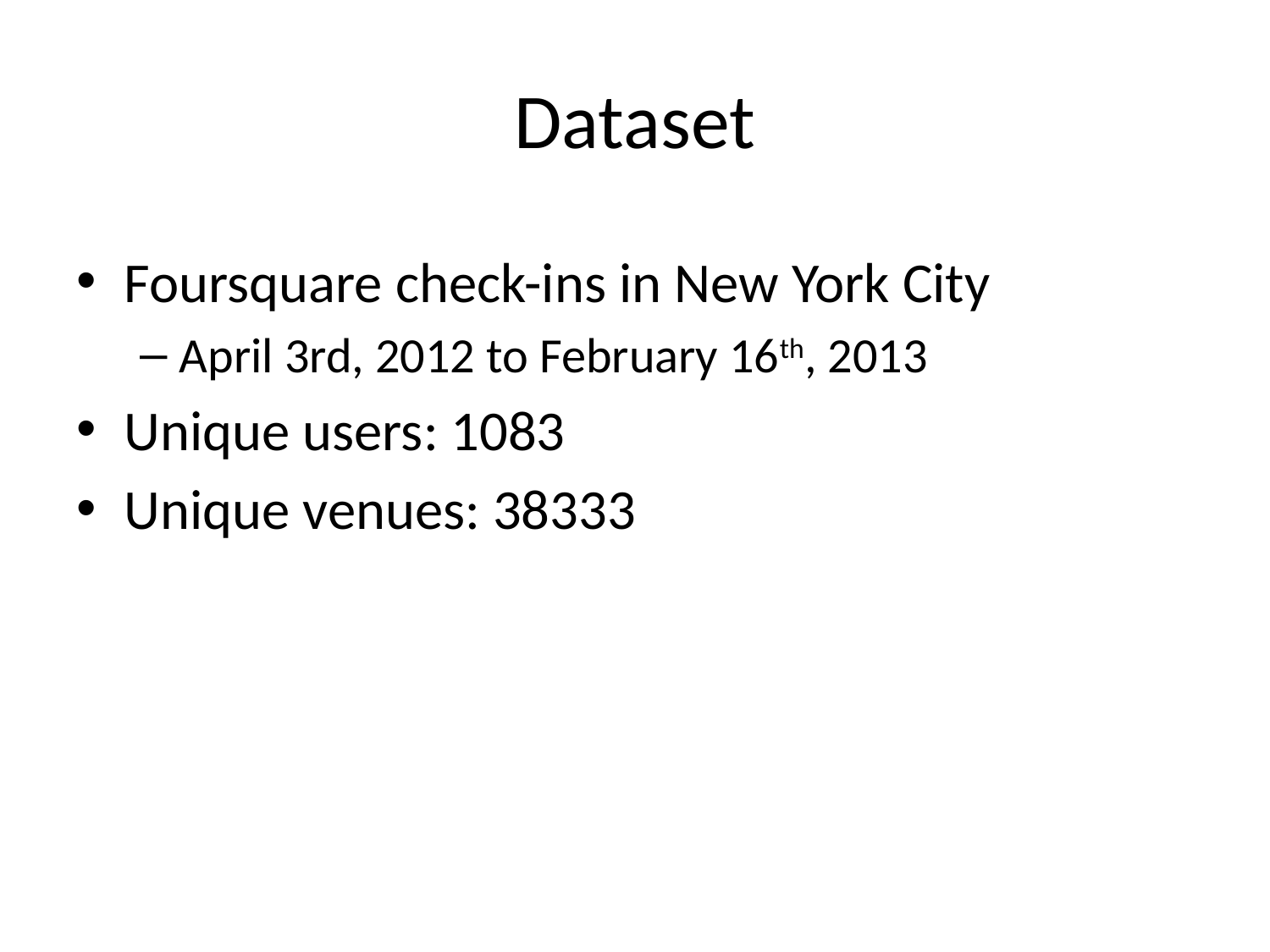

# Dataset
Foursquare check-ins in New York City
April 3rd, 2012 to February 16th, 2013
Unique users: 1083
Unique venues: 38333